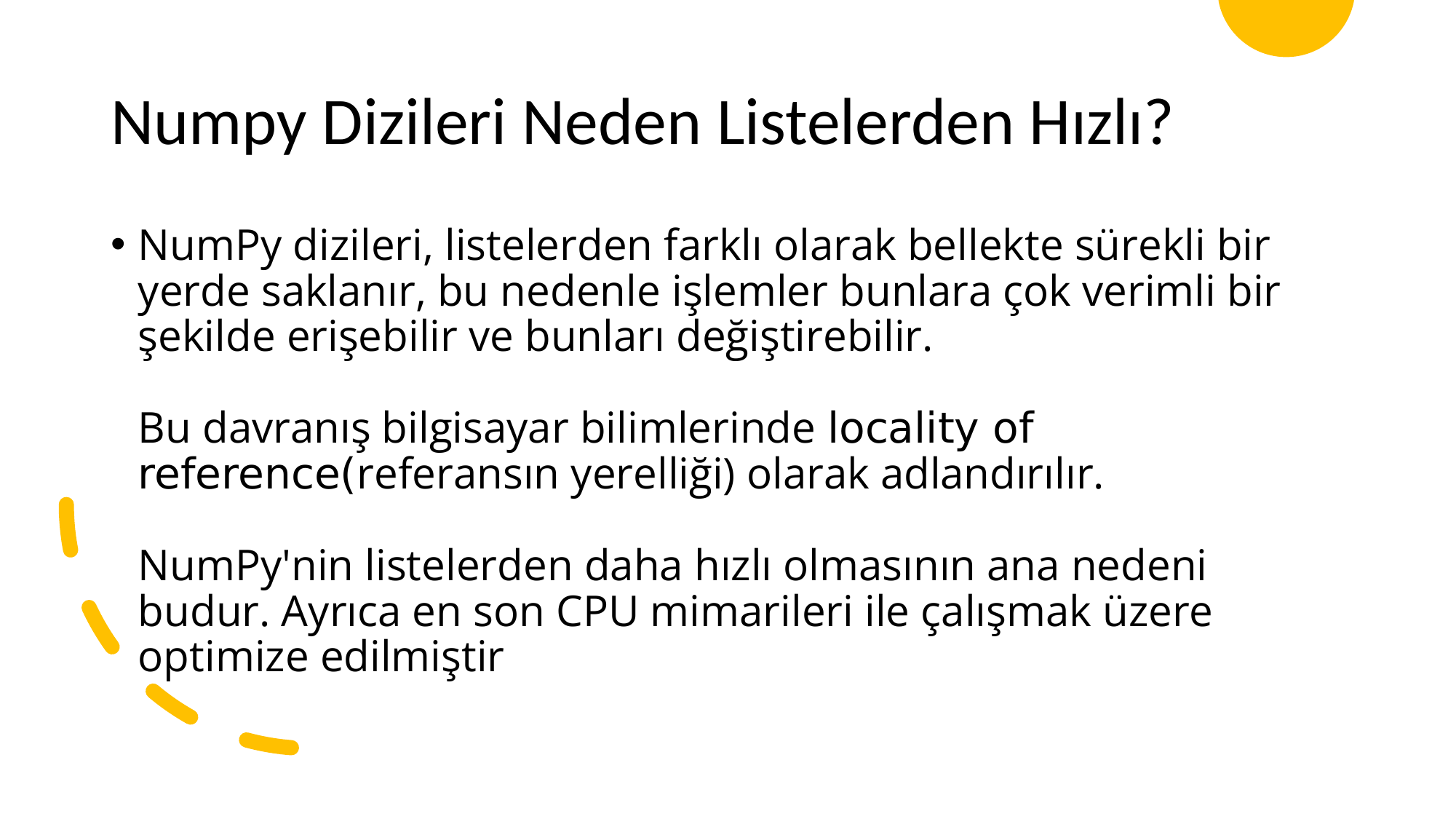

# Numpy Dizileri Neden Listelerden Hızlı?
NumPy dizileri, listelerden farklı olarak bellekte sürekli bir yerde saklanır, bu nedenle işlemler bunlara çok verimli bir şekilde erişebilir ve bunları değiştirebilir.
Bu davranış bilgisayar bilimlerinde locality of reference(referansın yerelliği) olarak adlandırılır.
NumPy'nin listelerden daha hızlı olmasının ana nedeni budur. Ayrıca en son CPU mimarileri ile çalışmak üzere optimize edilmiştir